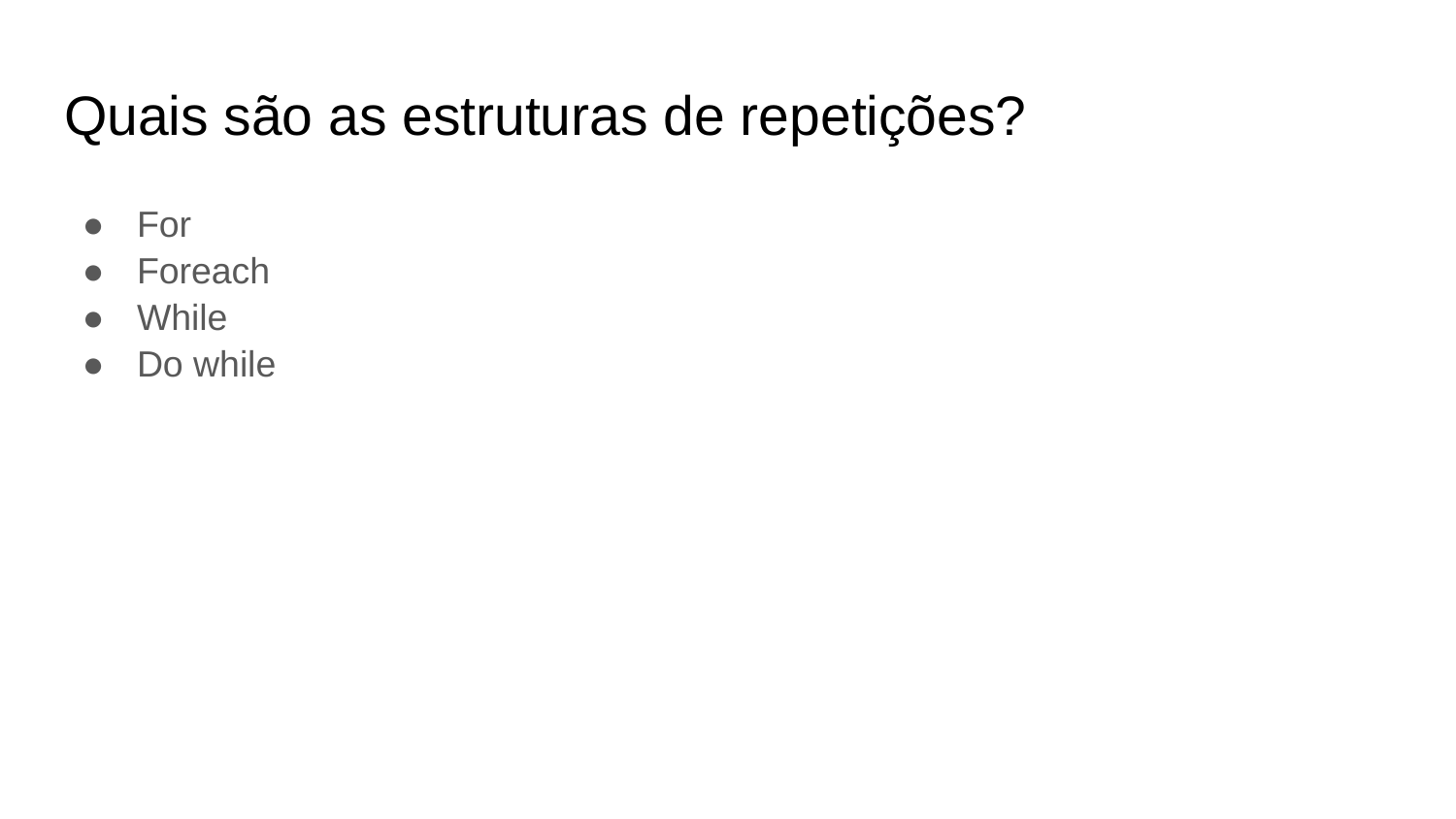

# Quais são as estruturas de repetições?
For
Foreach
While
Do while